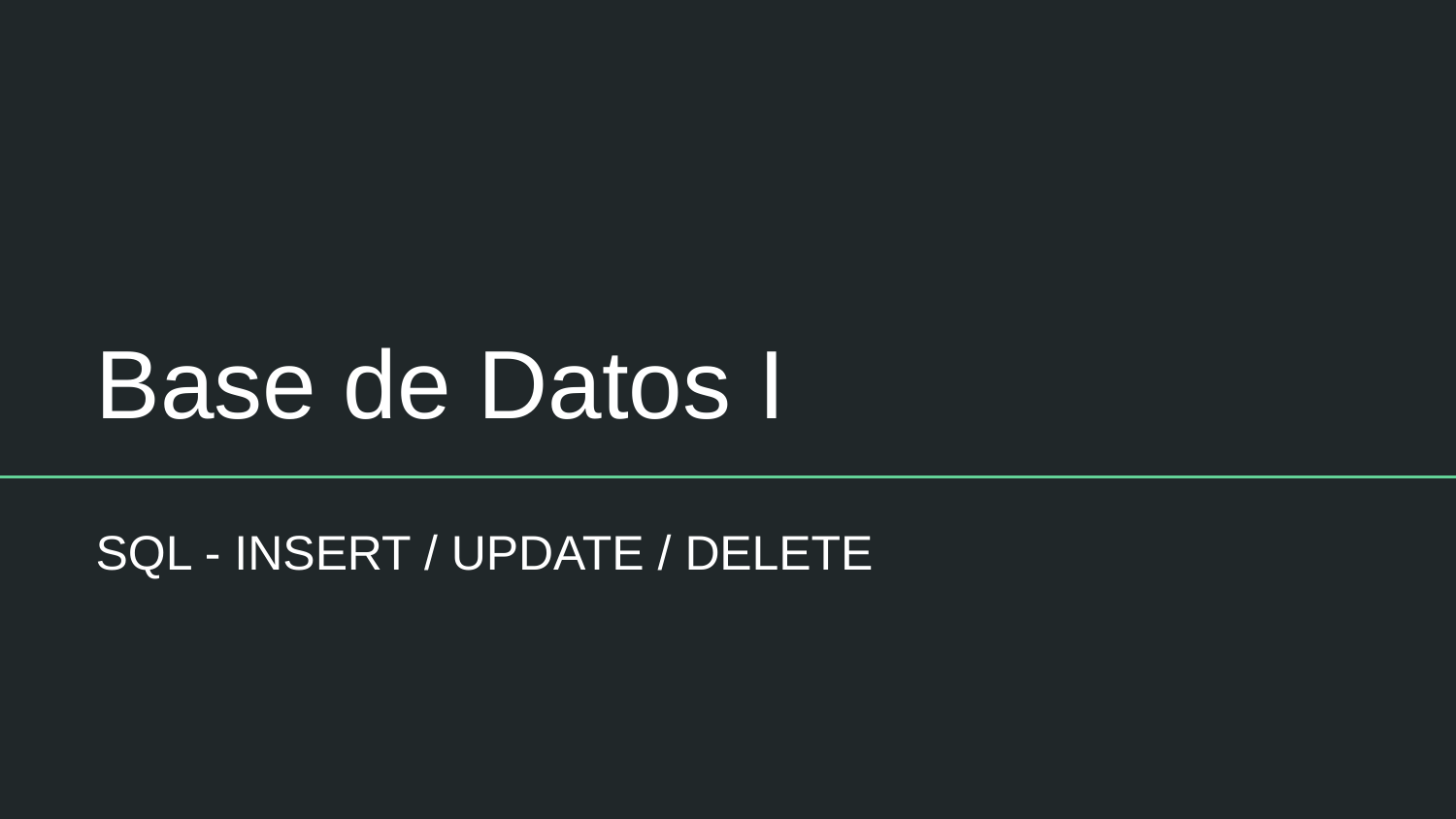

# Base de Datos I
SQL - INSERT / UPDATE / DELETE